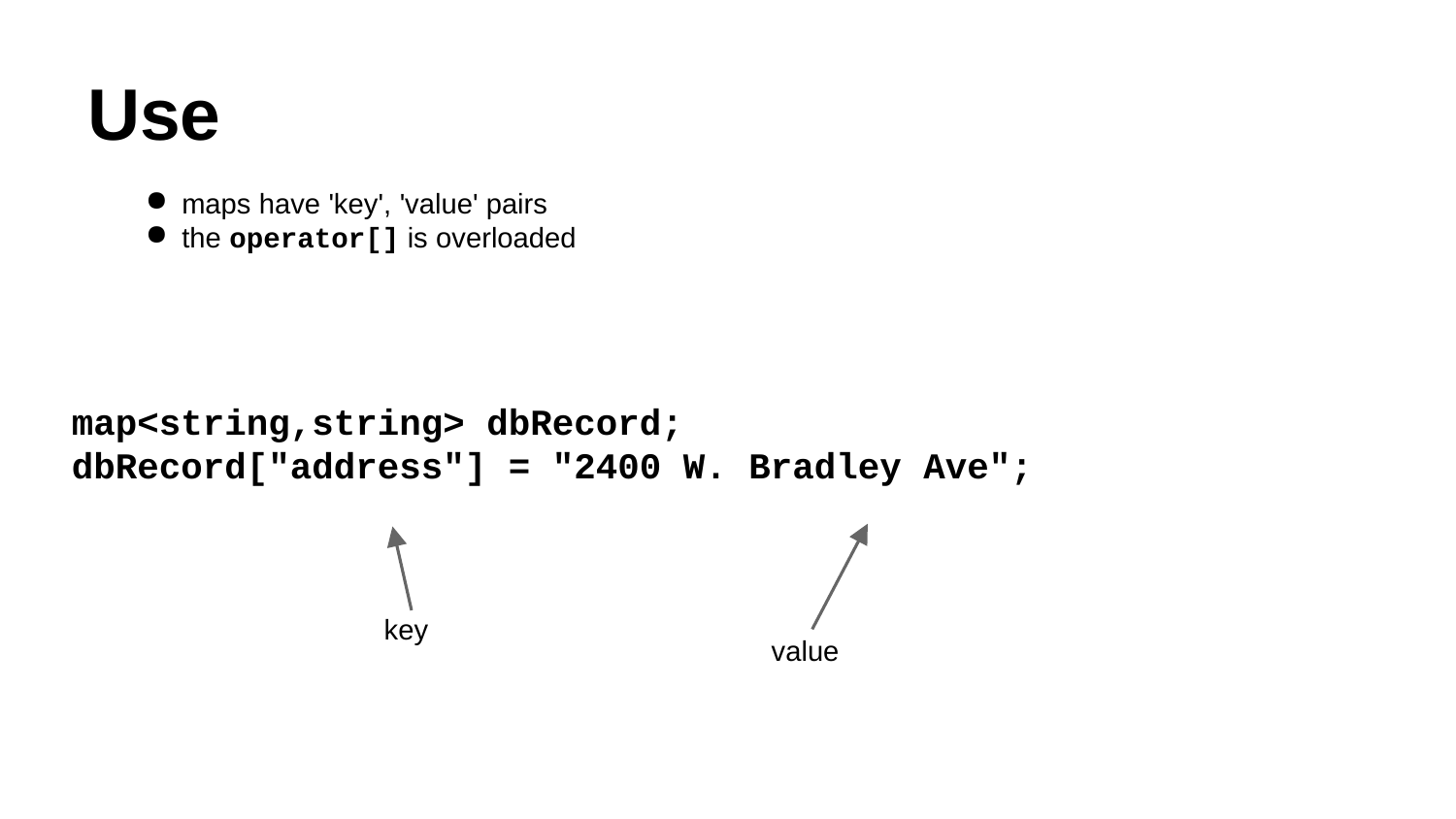

# Use
maps have 'key', 'value' pairs
the operator[] is overloaded
map<string,string> dbRecord;
dbRecord["address"] = "2400 W. Bradley Ave";

key
value